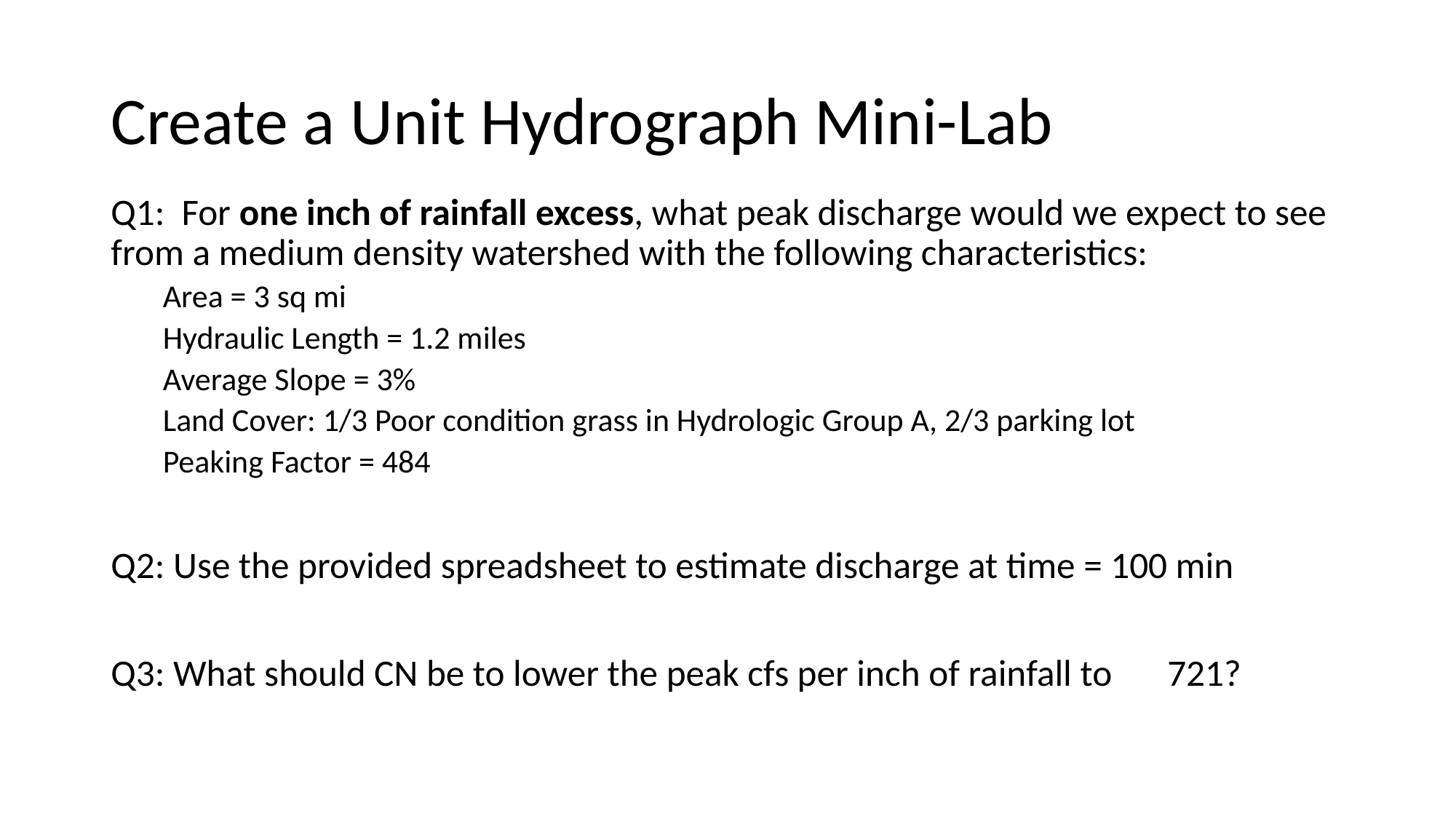

# Create a Unit Hydrograph Mini-Lab
Q1:  For one inch of rainfall excess, what peak discharge would we expect to see from a medium density watershed with the following characteristics:
Area = 3 sq mi
Hydraulic Length = 1.2 miles
Average Slope = 3%
Land Cover: 1/3 Poor condition grass in Hydrologic Group A, 2/3 parking lot
Peaking Factor = 484

Q2: Use the provided spreadsheet to estimate discharge at time = 100 min

Q3: What should CN be to lower the peak cfs per inch of rainfall to 	721?